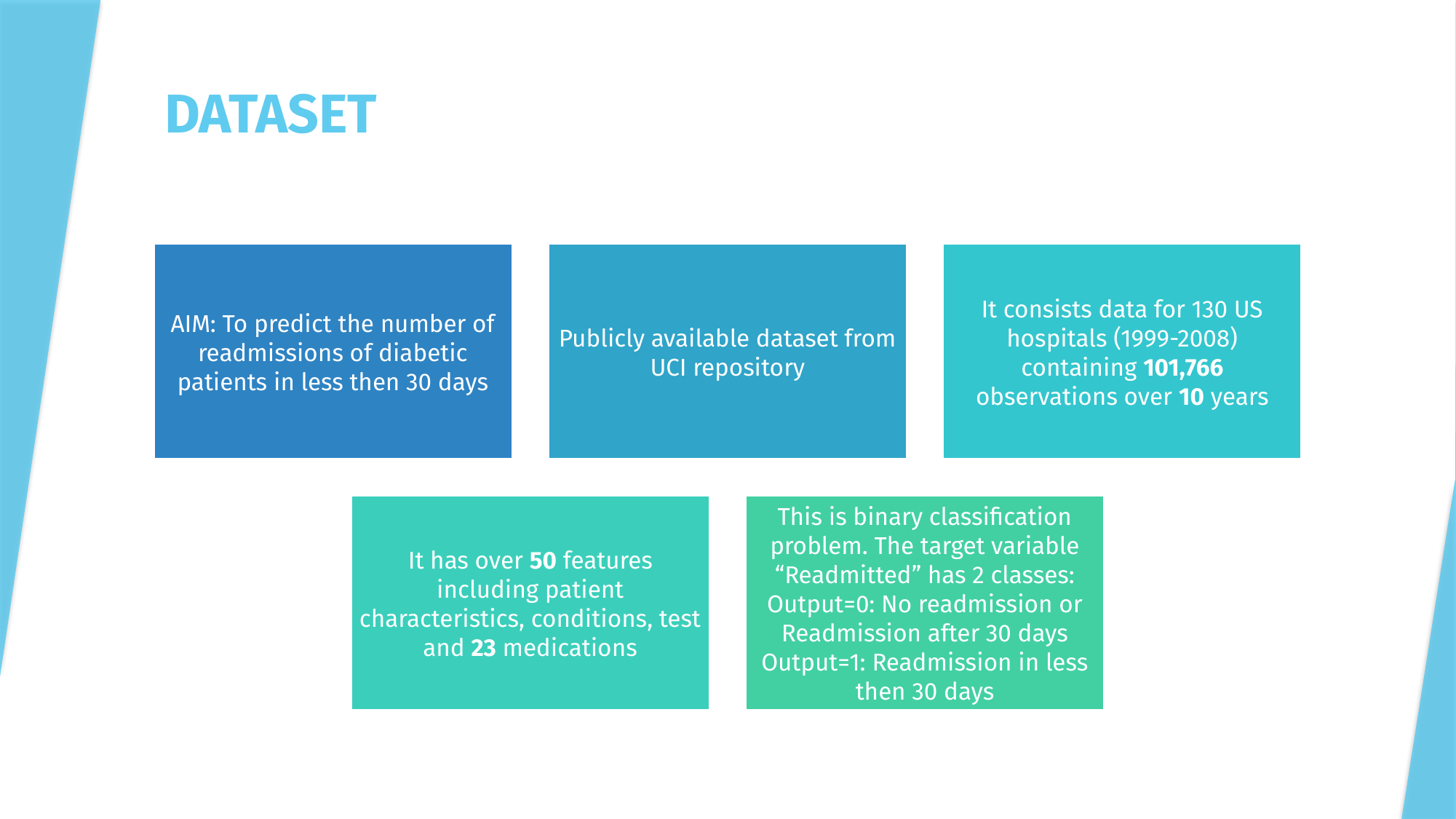

# DATASET
AIM: To predict the number of readmissions of diabetic patients in less then 30 days
Publicly available dataset from UCI repository
It consists data for 130 US hospitals (1999-2008) containing 101,766 observations over 10 years
It has over 50 features including patient characteristics, conditions, test and 23 medications
This is binary classification problem. The target variable “Readmitted” has 2 classes:
Output=0: No readmission or Readmission after 30 days
Output=1: Readmission in less then 30 days